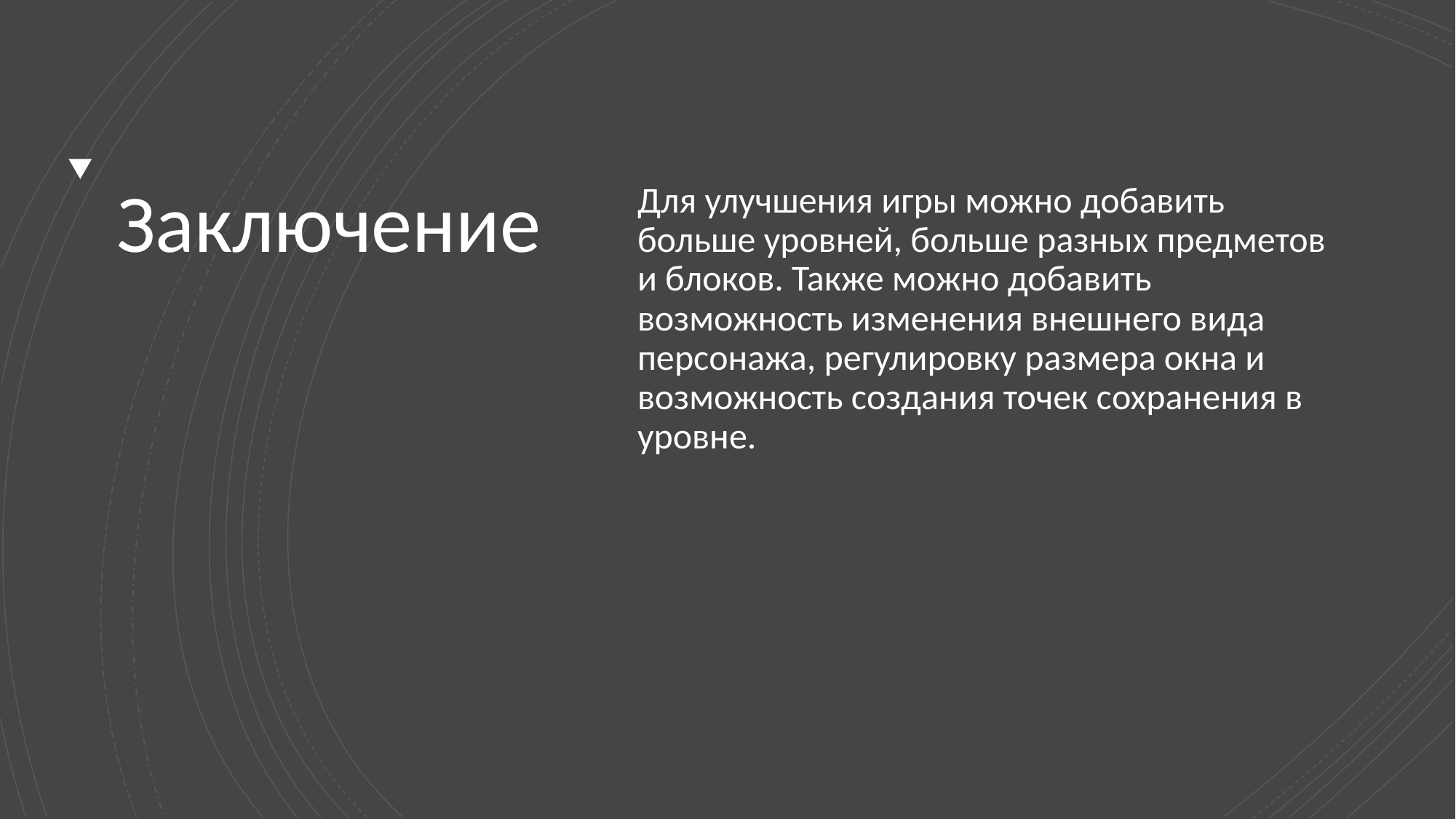

# Заключение
Для улучшения игры можно добавить больше уровней, больше разных предметов и блоков. Также можно добавить возможность изменения внешнего вида персонажа, регулировку размера окна и возможность создания точек сохранения в уровне.